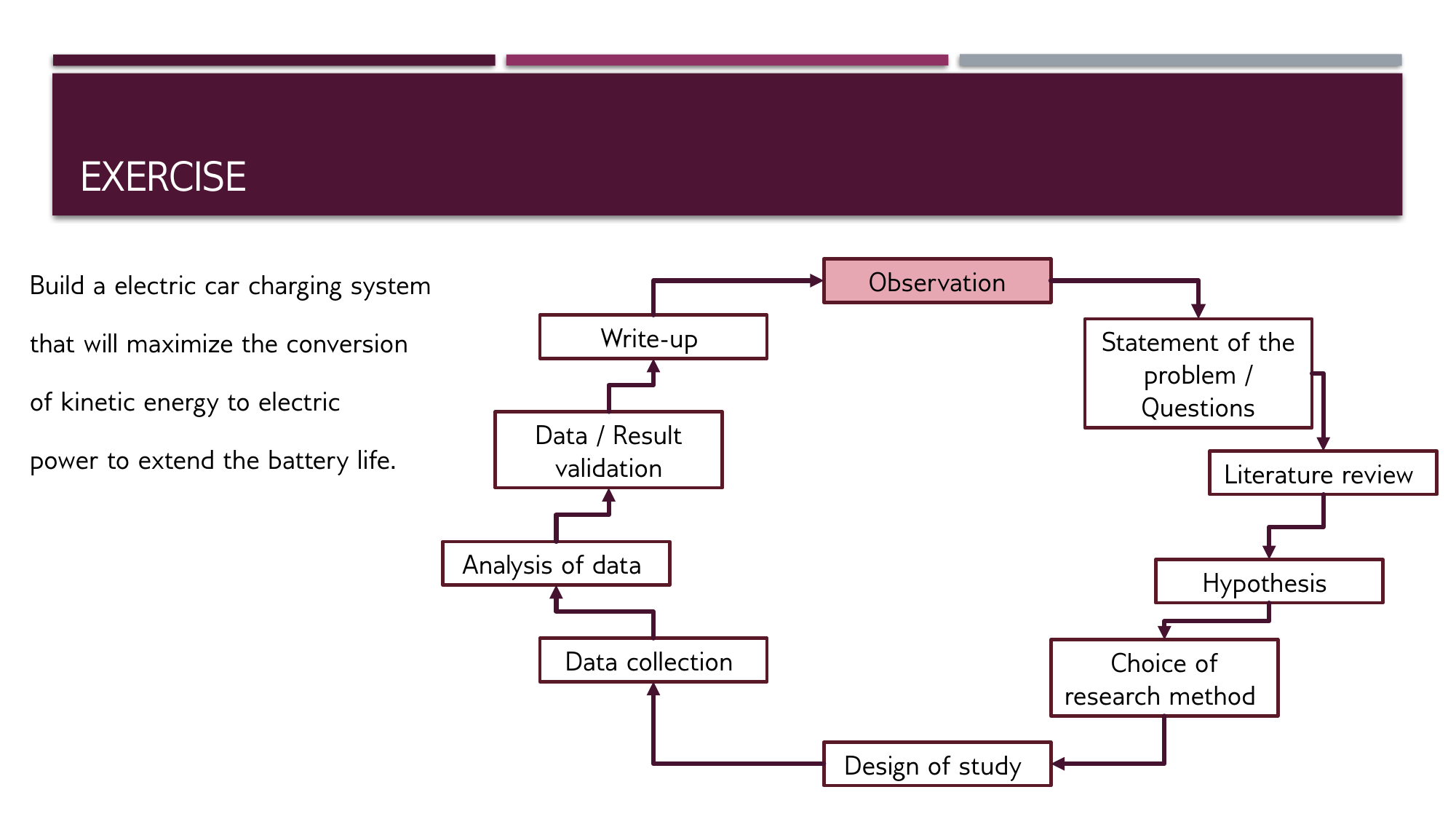

# Exercise
Build a electric car charging system
that will maximize the conversion
of kinetic energy to electric
power to extend the battery life.
Observation
Write-up
Statement of the problem / Questions
Data / Result validation
Literature review
Analysis of data
Hypothesis
Data collection
Choice of research method
Design of study